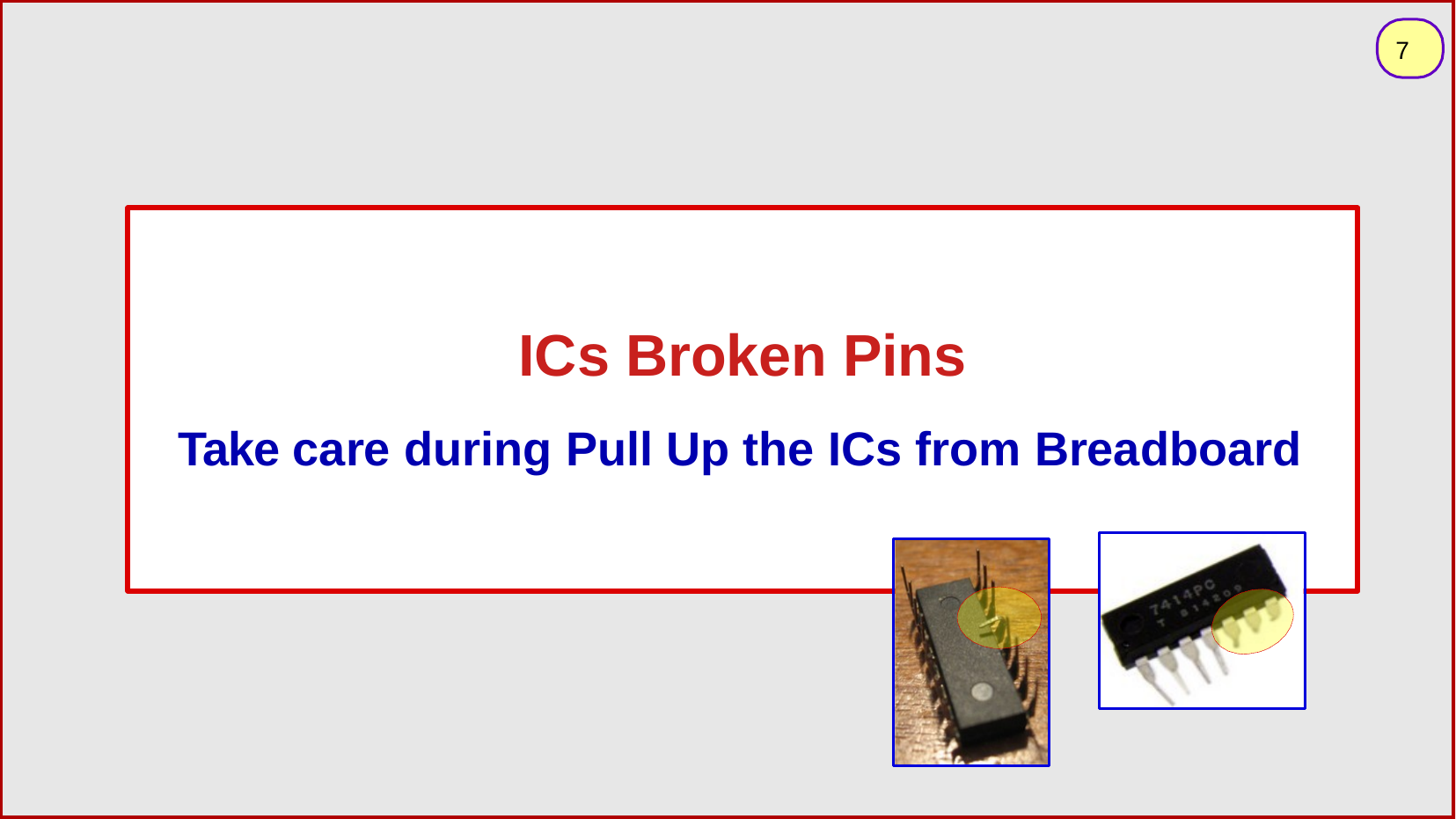

7

# ICs Broken Pins
Take care during Pull Up the ICs from Breadboard